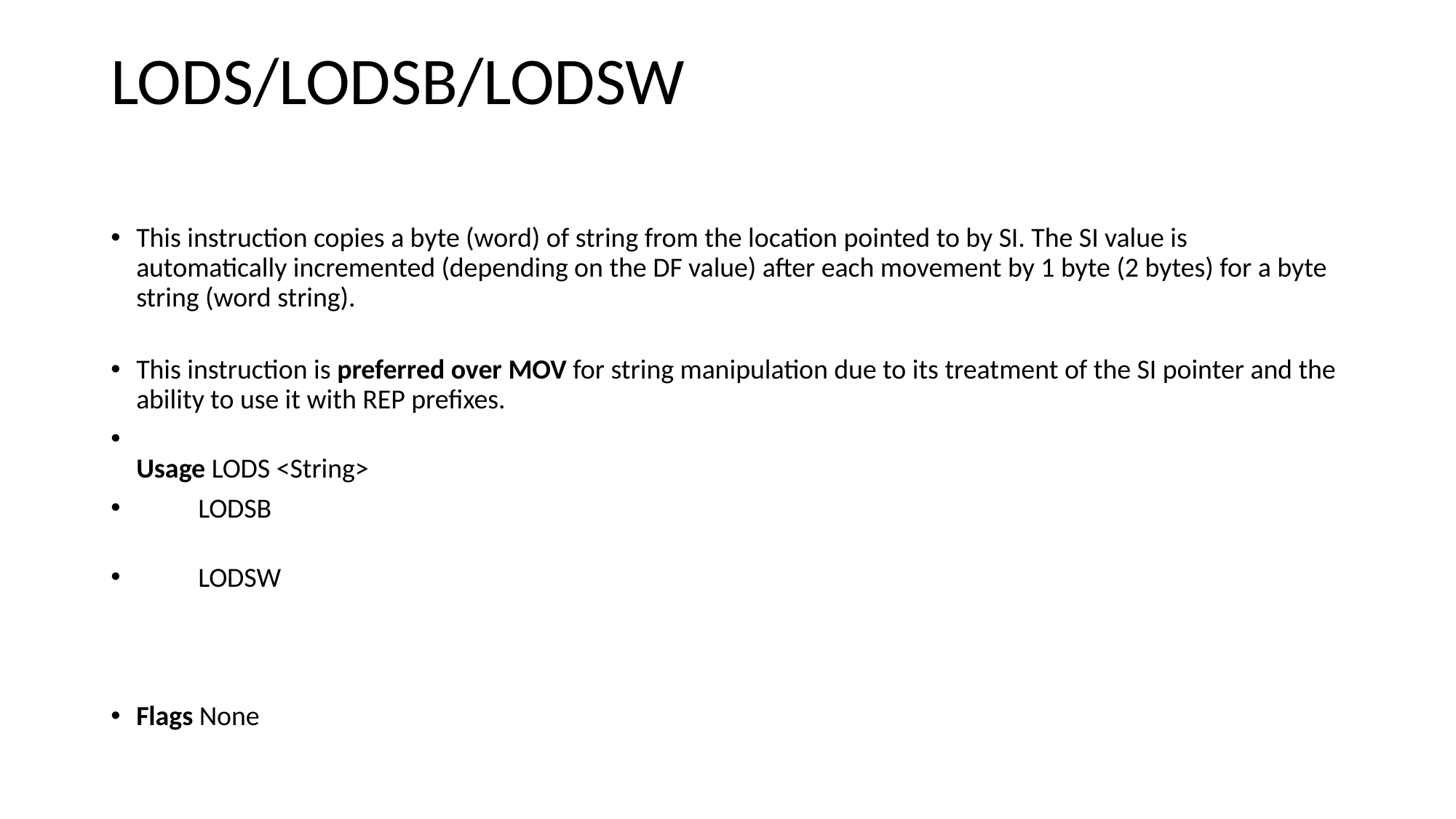

# LODS/LODSB/LODSW
This instruction copies a byte (word) of string from the location pointed to by SI. The SI value is automatically incremented (depending on the DF value) after each movement by 1 byte (2 bytes) for a byte string (word string).
This instruction is preferred over MOV for string manipulation due to its treatment of the SI pointer and the ability to use it with REP prefixes.
Usage LODS <String>
          LODSB
          LODSW

Flags None